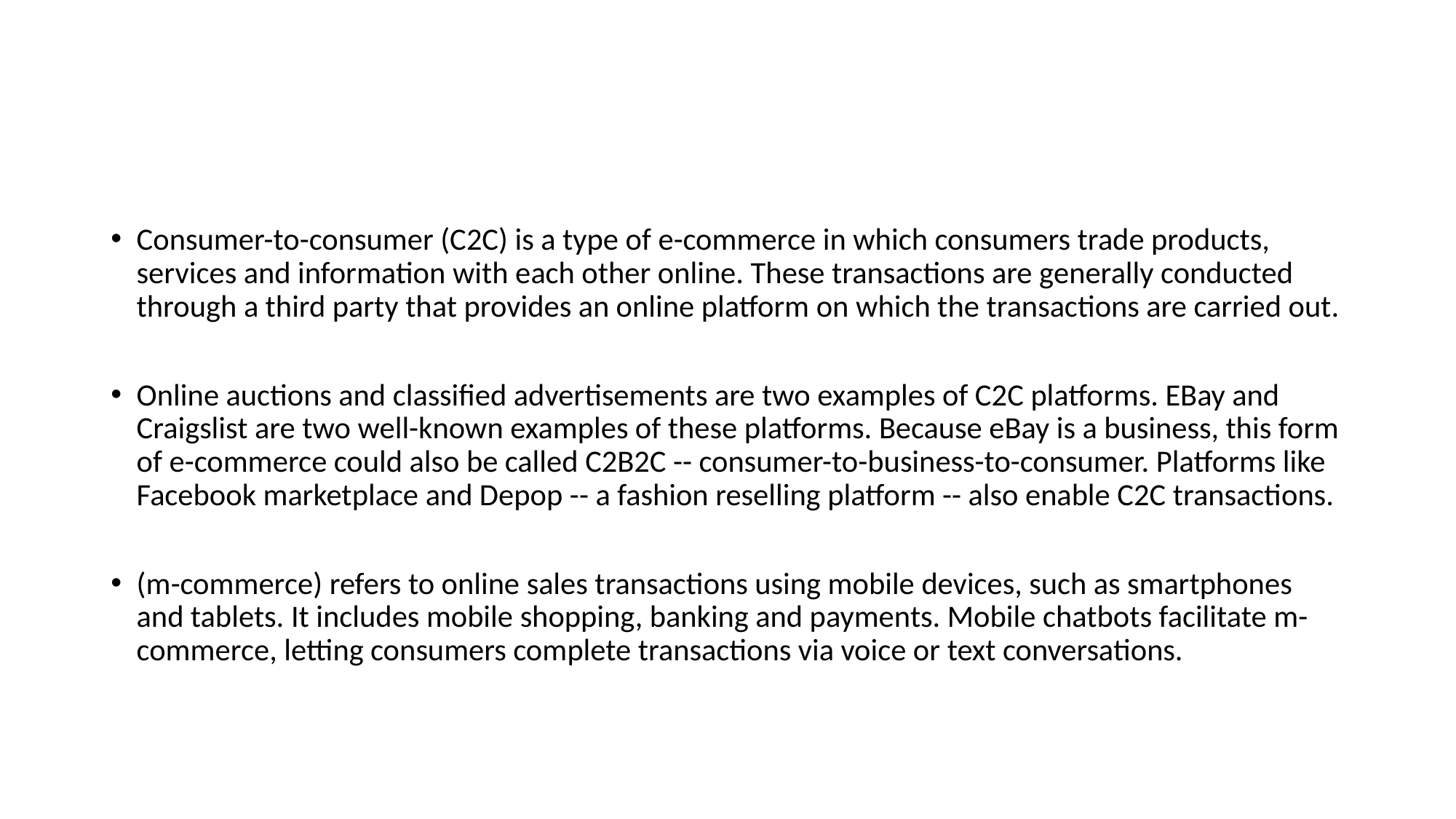

Consumer-to-consumer (C2C) is a type of e-commerce in which consumers trade products, services and information with each other online. These transactions are generally conducted through a third party that provides an online platform on which the transactions are carried out.

Online auctions and classified advertisements are two examples of C2C platforms. EBay and Craigslist are two well-known examples of these platforms. Because eBay is a business, this form of e-commerce could also be called C2B2C -- consumer-to-business-to-consumer. Platforms like Facebook marketplace and Depop -- a fashion reselling platform -- also enable C2C transactions.

(m-commerce) refers to online sales transactions using mobile devices, such as smartphones and tablets. It includes mobile shopping, banking and payments. Mobile chatbots facilitate m-commerce, letting consumers complete transactions via voice or text conversations.